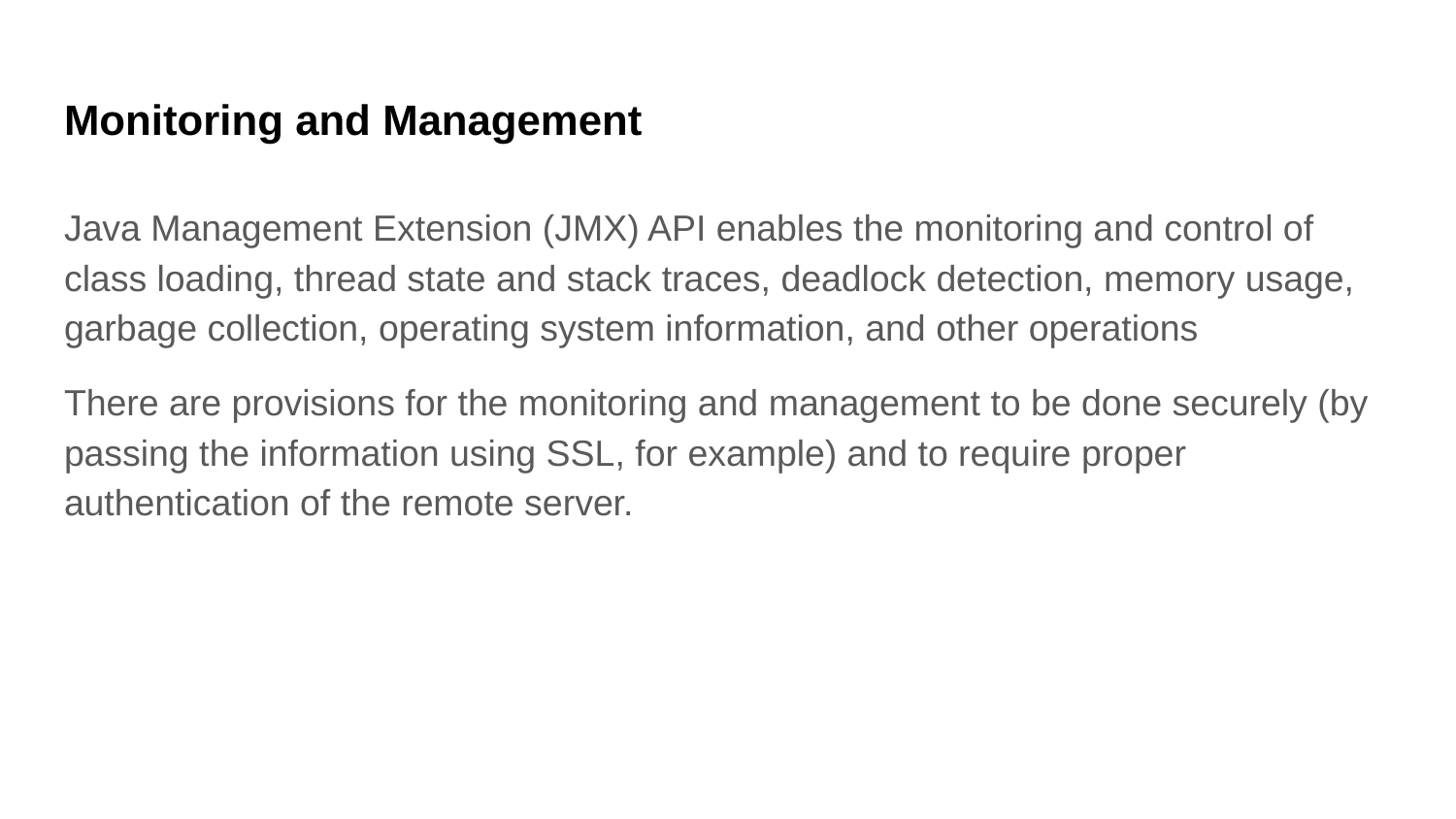

# Monitoring and Management
Java Management Extension (JMX) API enables the monitoring and control of class loading, thread state and stack traces, deadlock detection, memory usage, garbage collection, operating system information, and other operations
There are provisions for the monitoring and management to be done securely (by passing the information using SSL, for example) and to require proper authentication of the remote server.